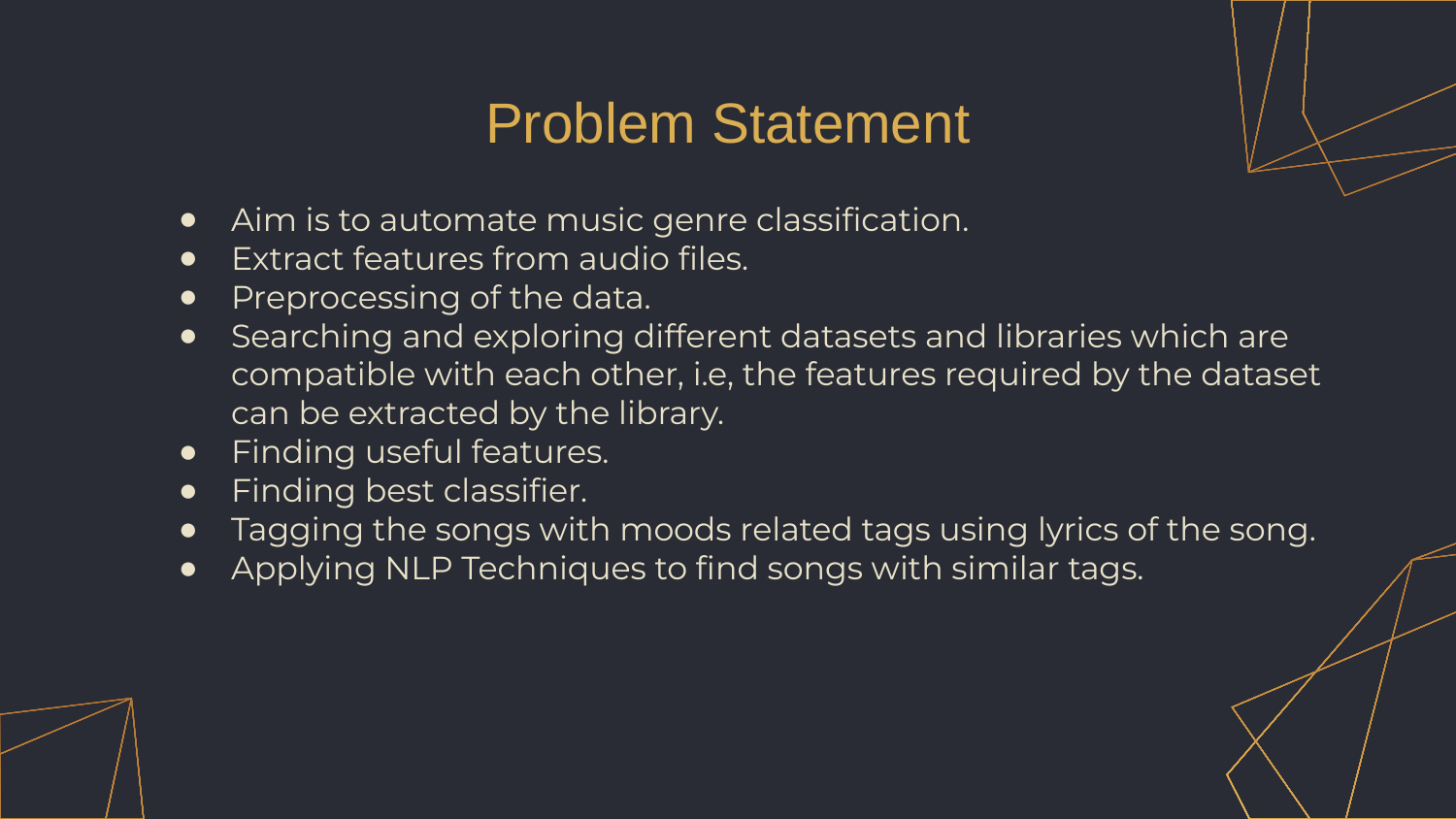

# Problem Statement
Aim is to automate music genre classification.
Extract features from audio files.
Preprocessing of the data.
Searching and exploring different datasets and libraries which are compatible with each other, i.e, the features required by the dataset can be extracted by the library.
Finding useful features.
Finding best classifier.
Tagging the songs with moods related tags using lyrics of the song.
Applying NLP Techniques to find songs with similar tags.